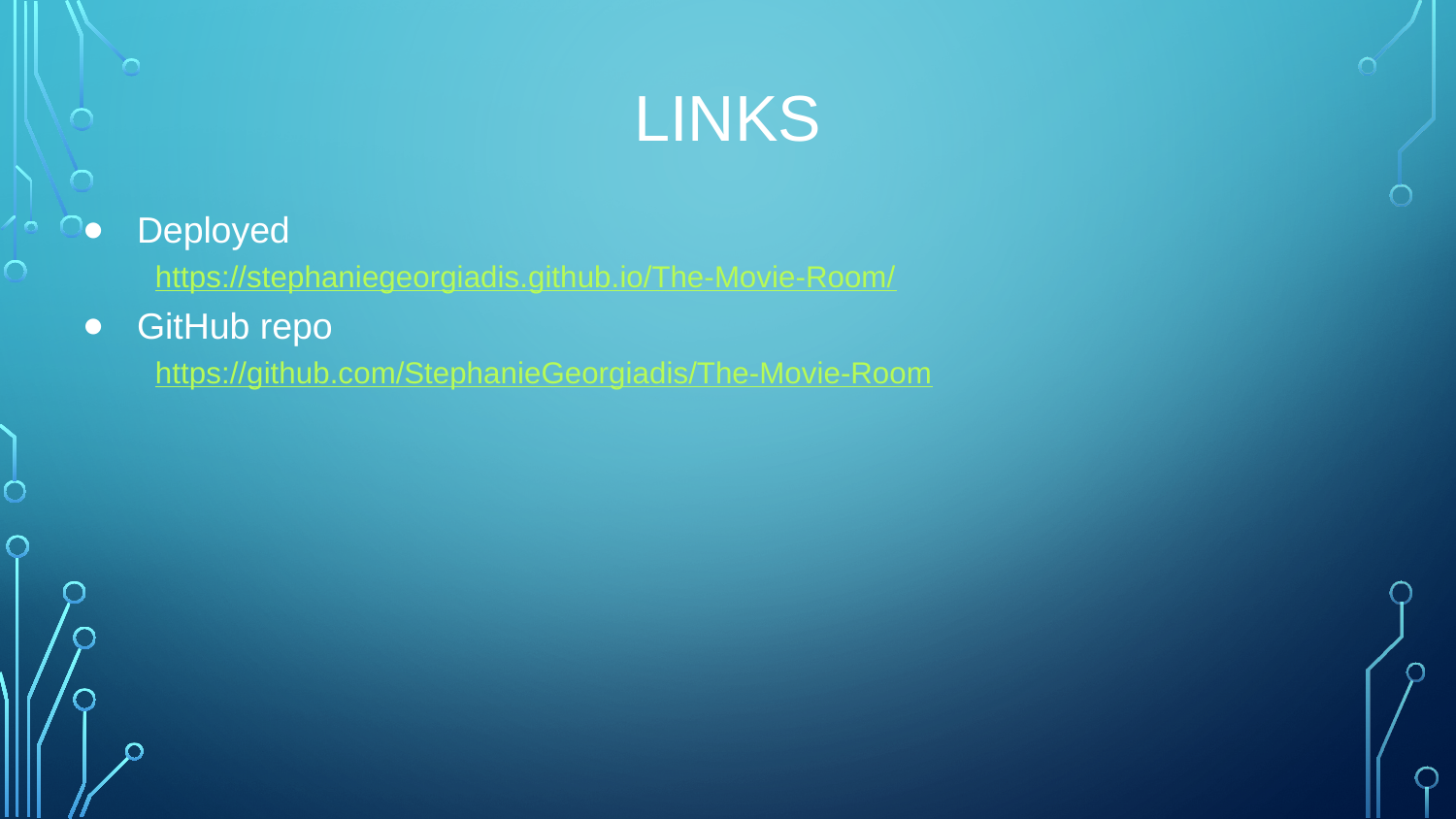

# Links
Deployed
https://stephaniegeorgiadis.github.io/The-Movie-Room/
GitHub repo
https://github.com/StephanieGeorgiadis/The-Movie-Room